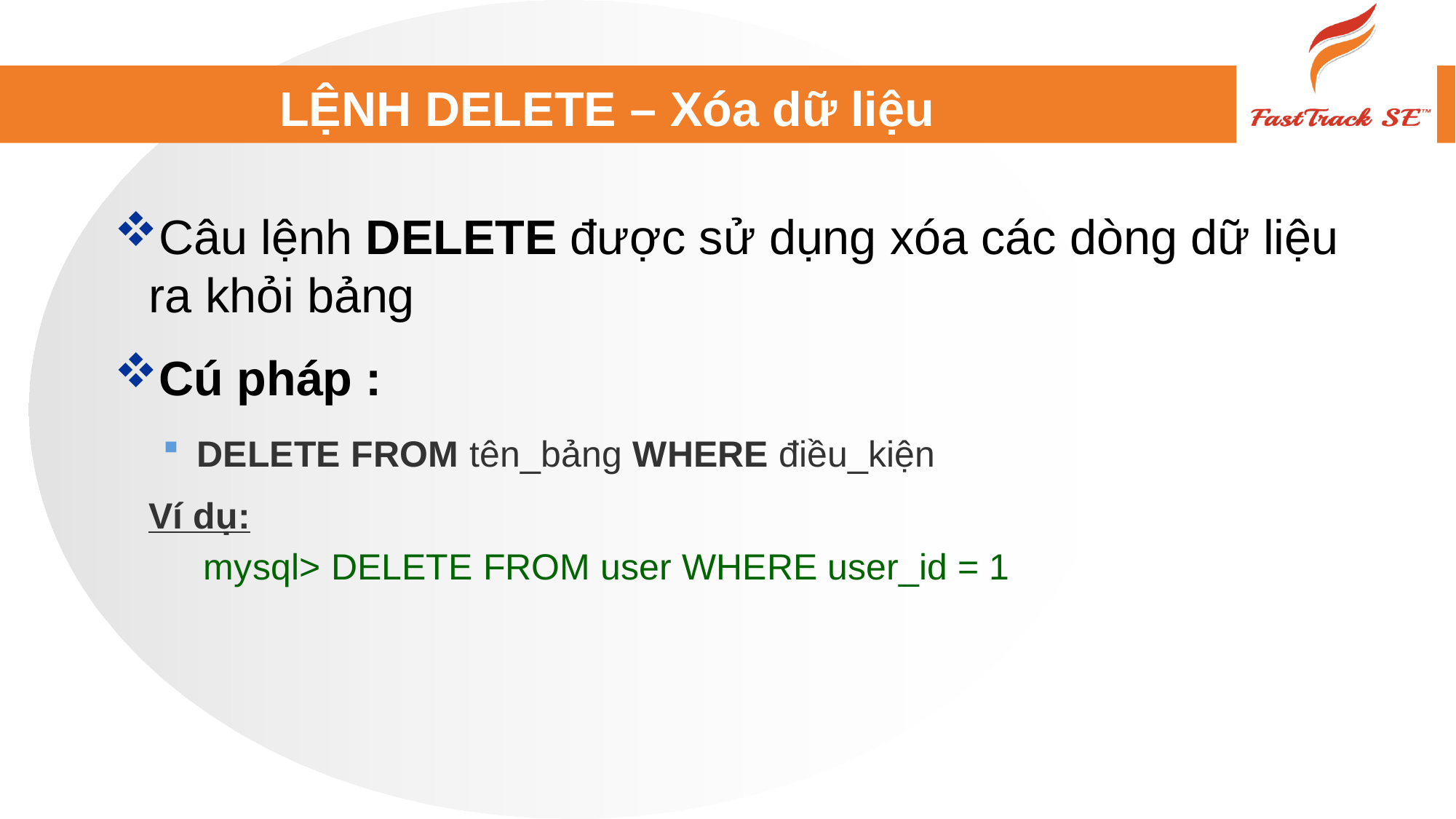

# LỆNH DELETE – Xóa dữ liệu
Câu lệnh DELETE được sử dụng xóa các dòng dữ liệu ra khỏi bảng
Cú pháp :
DELETE FROM tên_bảng WHERE điều_kiện
 Ví dụ:
     mysql> DELETE FROM user WHERE user_id = 1